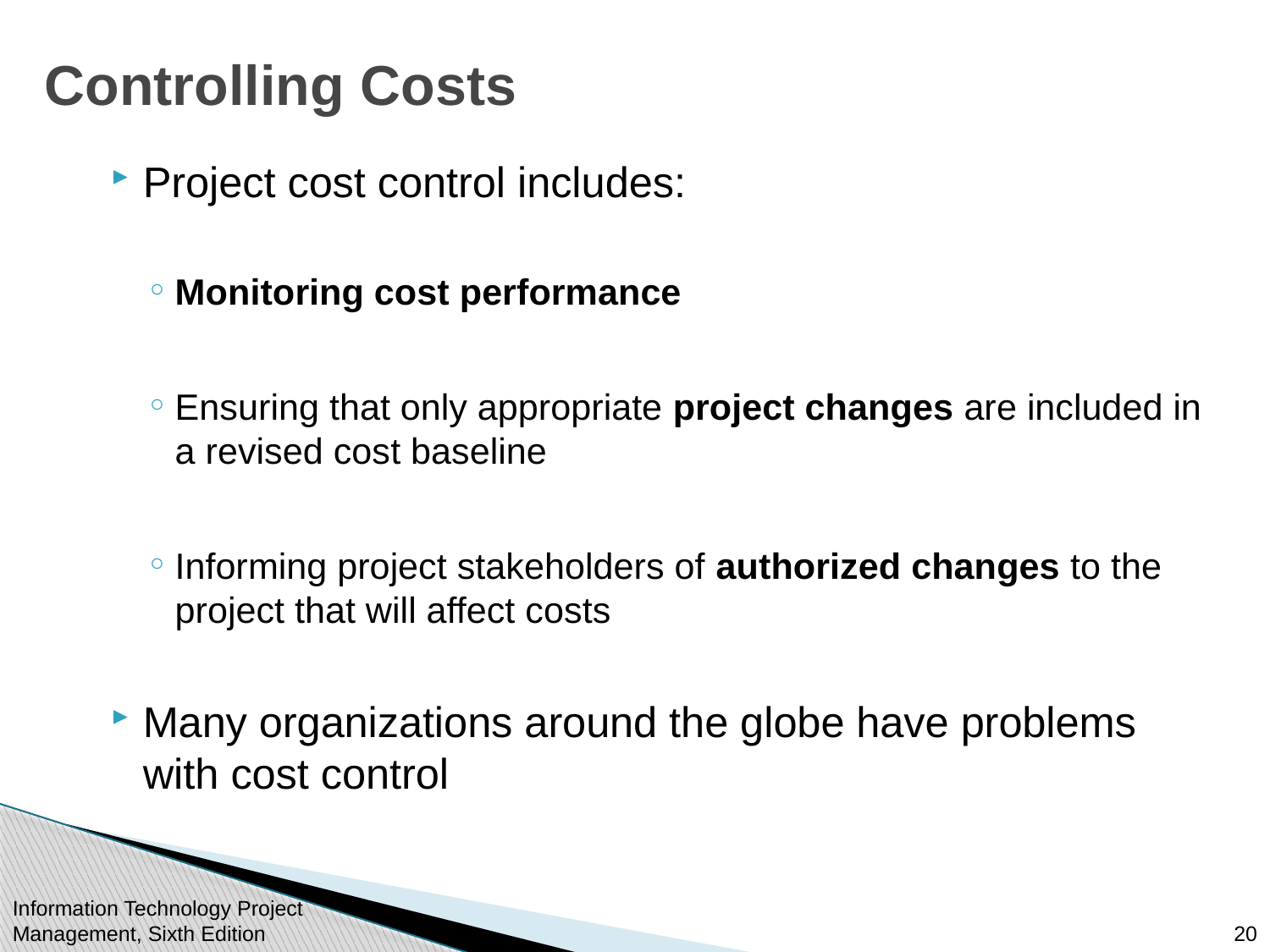

# Controlling Costs
Project cost control includes:

Monitoring cost performance

Ensuring that only appropriate project changes are included in a revised cost baseline

Informing project stakeholders of authorized changes to the project that will affect costs

Many organizations around the globe have problems with cost control
Information Technology Project Management, Sixth Edition
20